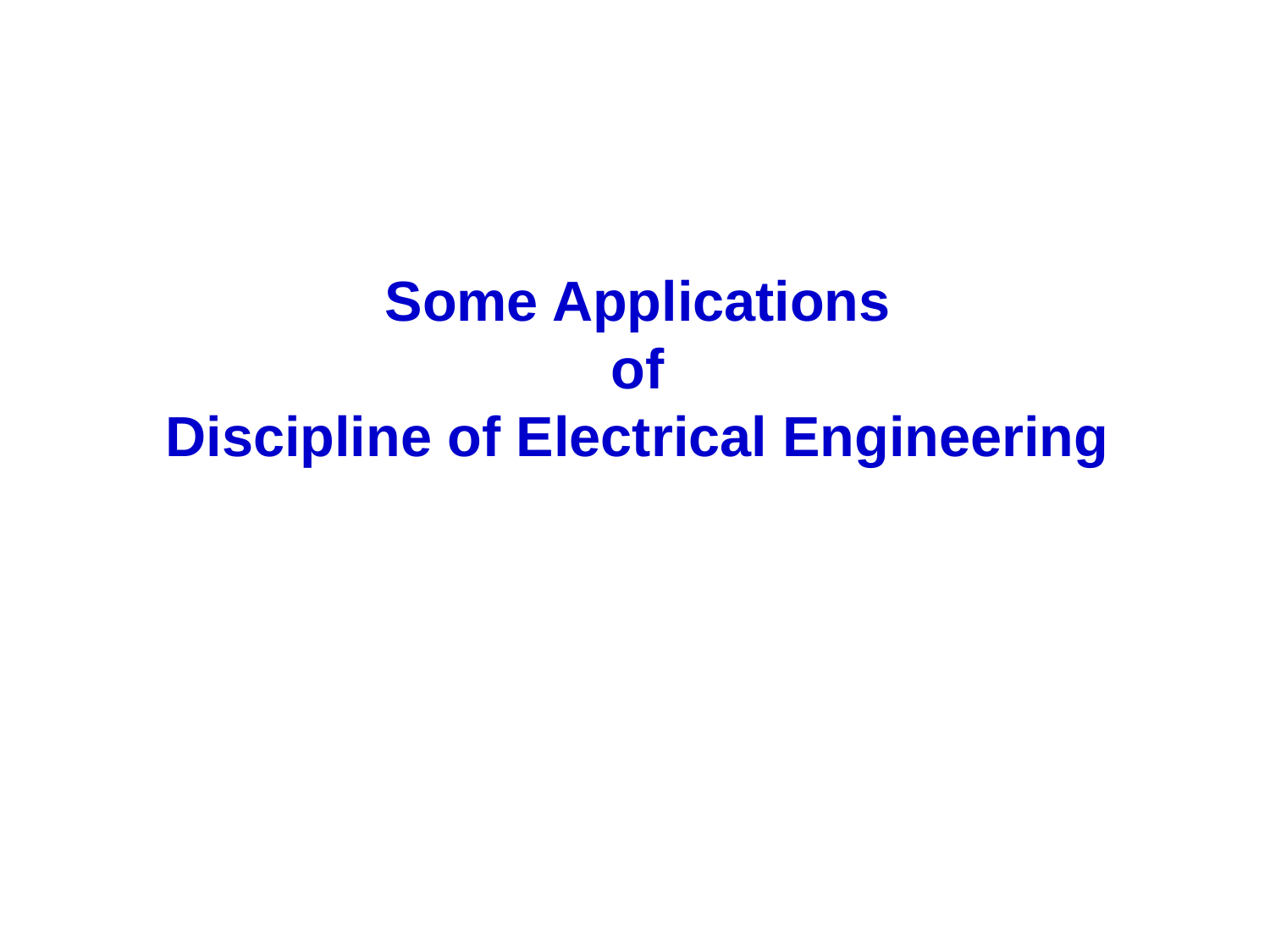

# Some Applications of Discipline of Electrical Engineering